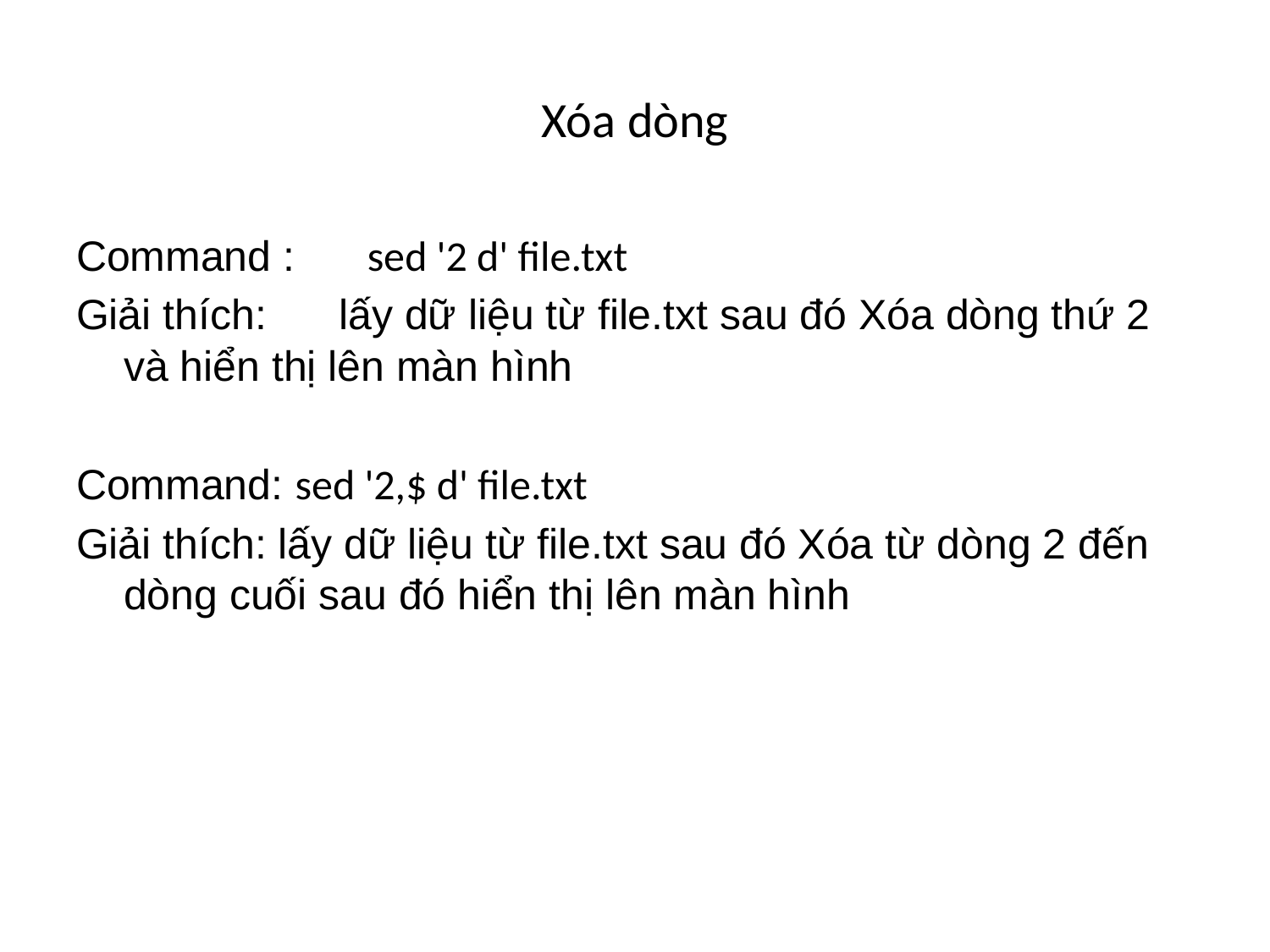

# Xóa dòng
Command :　 sed '2 d' file.txt
Giải thích:　 lấy dữ liệu từ file.txt sau đó Xóa dòng thứ 2 và hiển thị lên màn hình

Command: sed '2,$ d' file.txt
Giải thích: lấy dữ liệu từ file.txt sau đó Xóa từ dòng 2 đến dòng cuối sau đó hiển thị lên màn hình